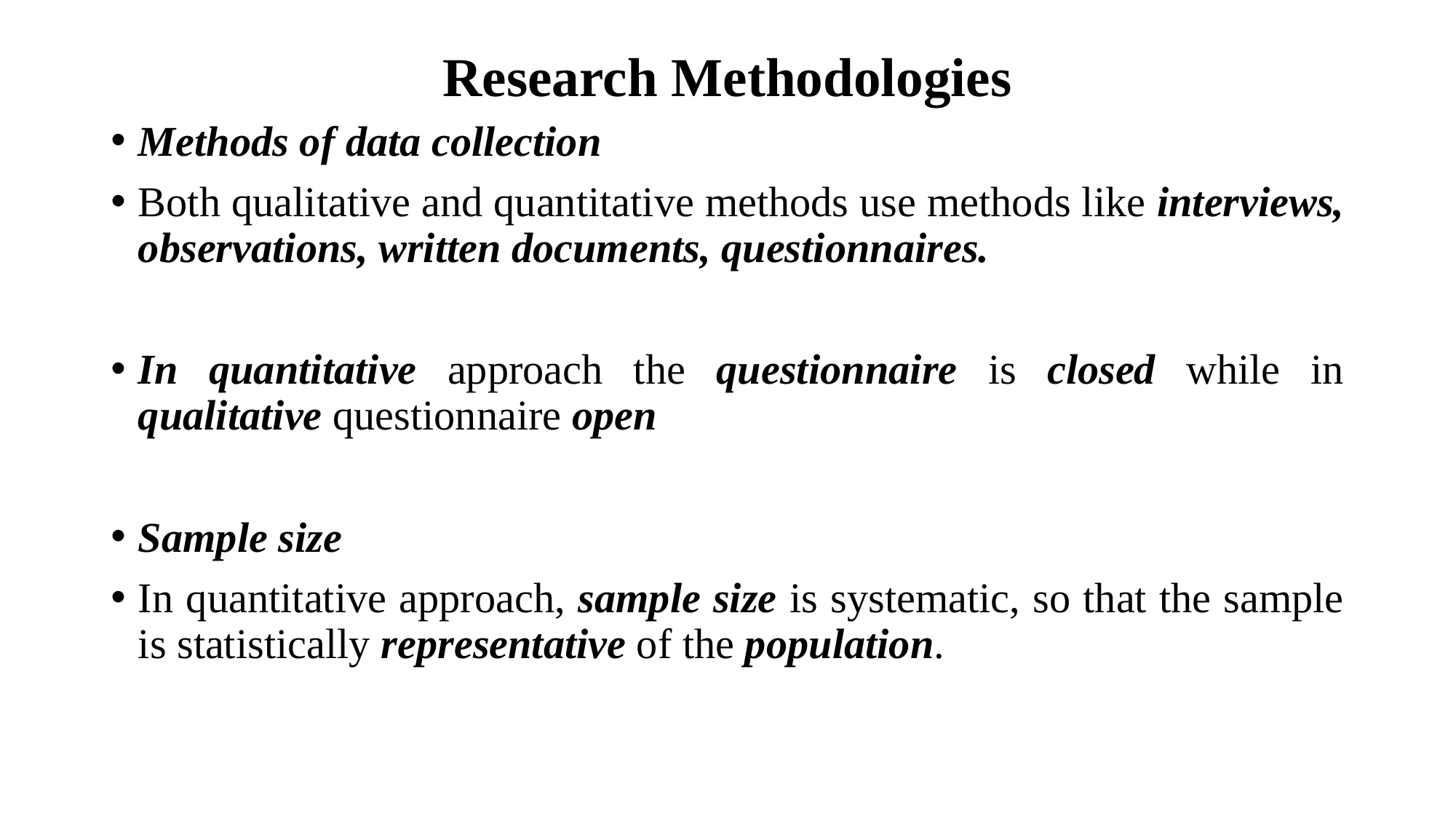

# Research Methodologies
Methods of data collection
Both qualitative and quantitative methods use methods like interviews, observations, written documents, questionnaires.

In quantitative approach the questionnaire is closed while in qualitative questionnaire open

Sample size
In quantitative approach, sample size is systematic, so that the sample is statistically representative of the population.